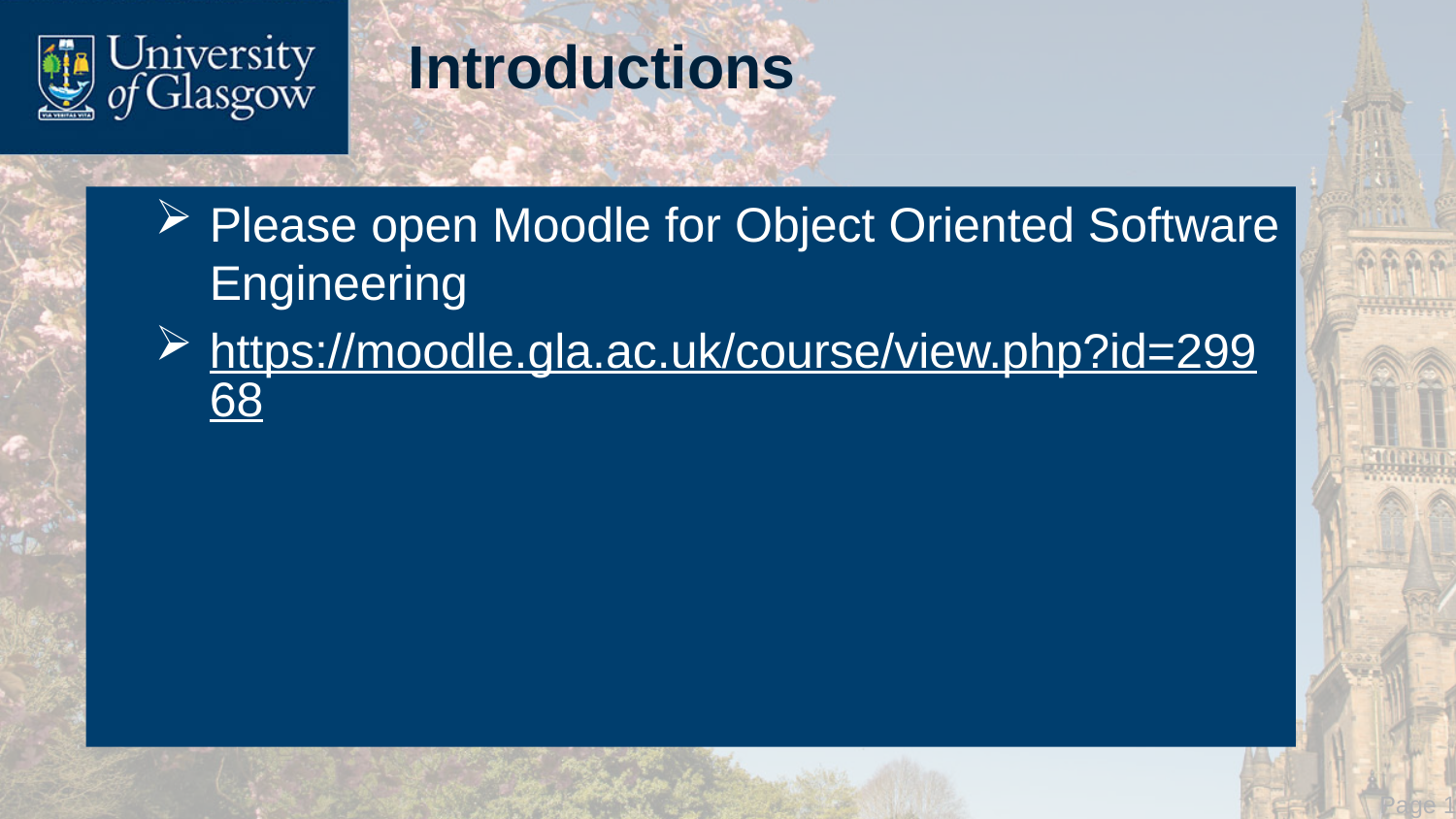

# Introductions
Please open Moodle for Object Oriented Software Engineering
https://moodle.gla.ac.uk/course/view.php?id=29968

 Page 11